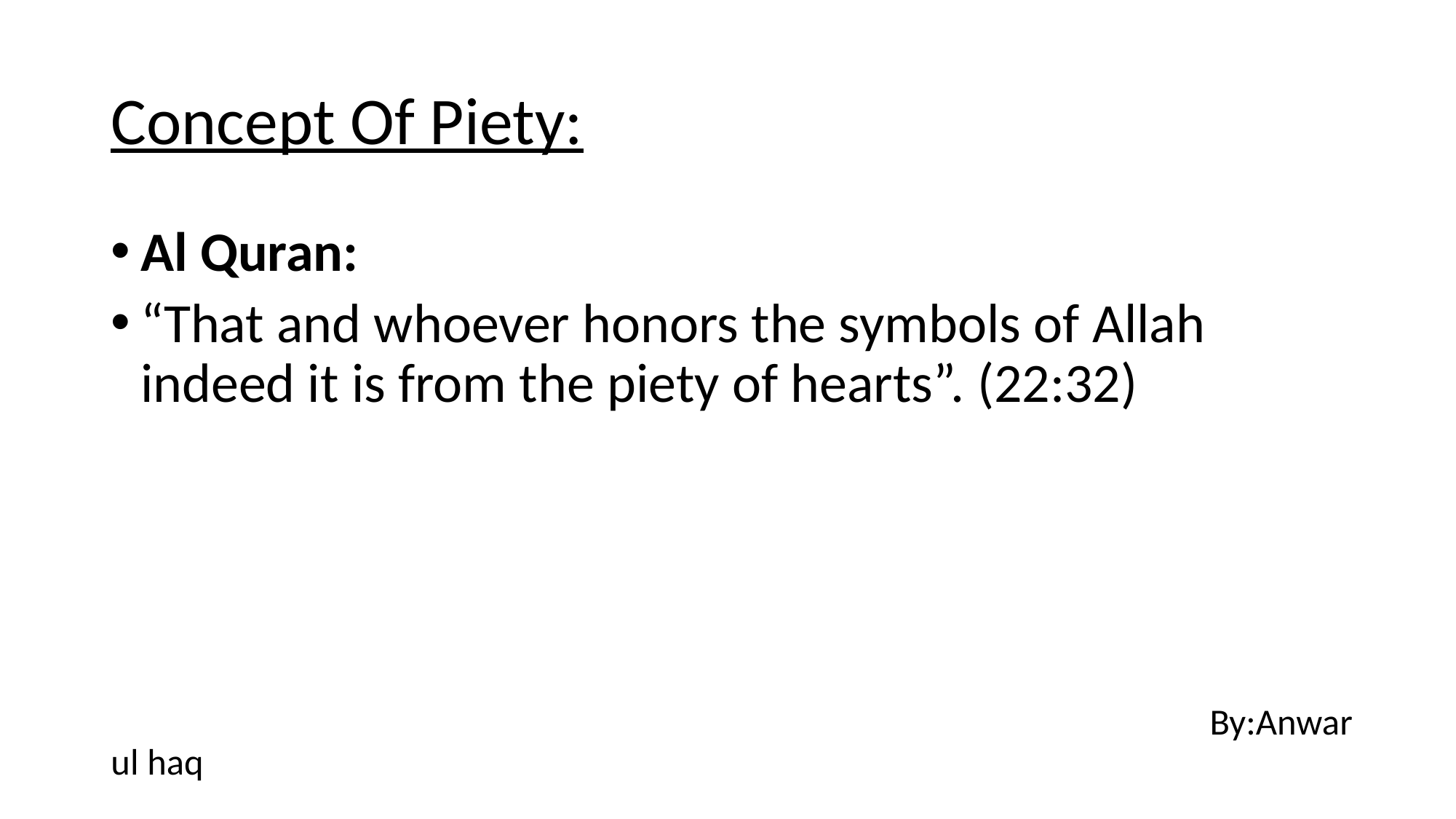

# Concept Of Piety:
Al Quran:
“That and whoever honors the symbols of Allah indeed it is from the piety of hearts”. (22:32)

                                                                                                                                                       By:Anwar ul haq